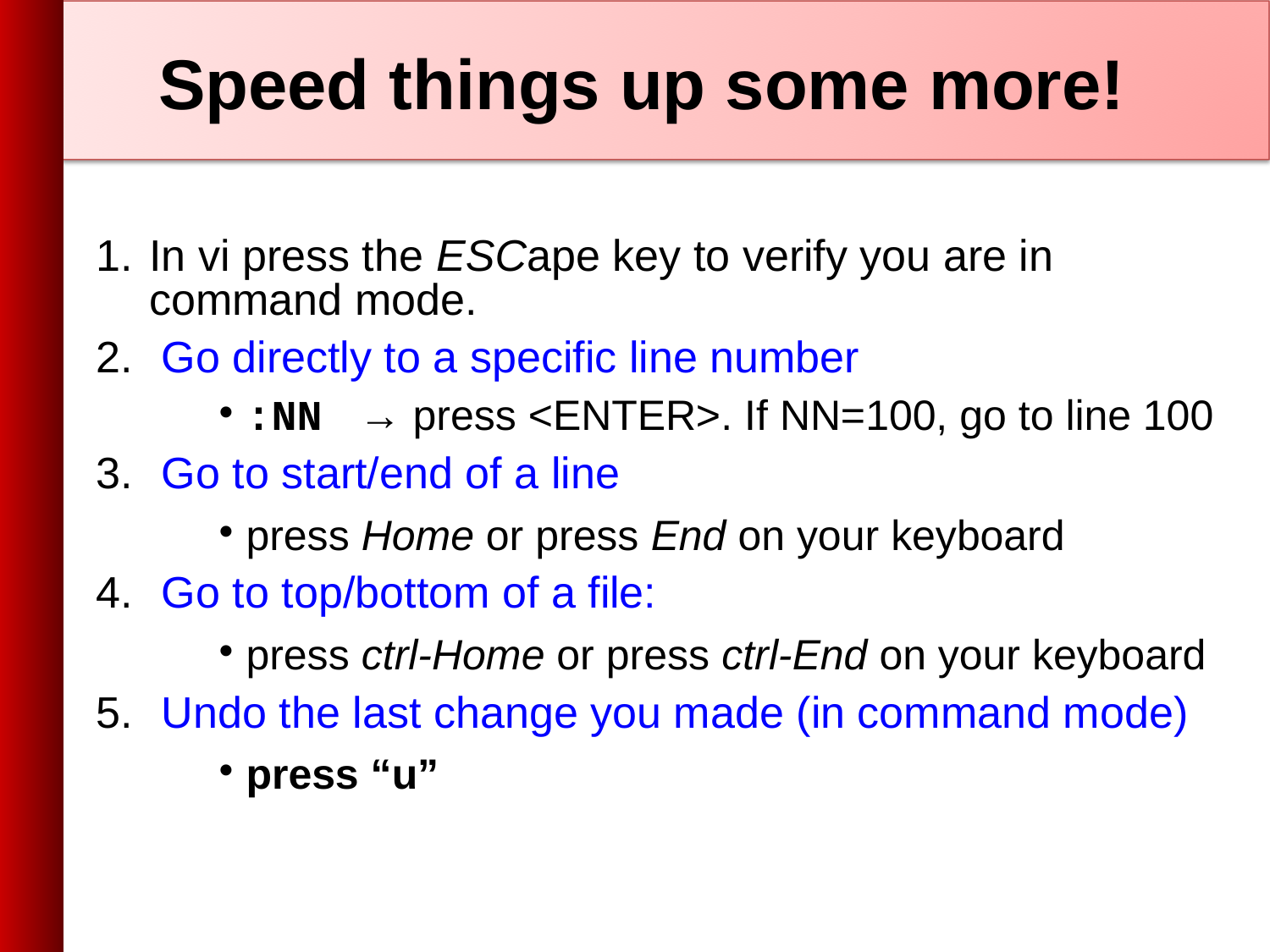

# Speed things up some more!
 In vi press the ESCape key to verify you are in
 command mode.
  Go directly to a specific line number
:NN 	→ press <ENTER>. If NN=100, go to line 100
  Go to start/end of a line
press Home or press End on your keyboard
  Go to top/bottom of a file:
press ctrl-Home or press ctrl-End on your keyboard
  Undo the last change you made (in command mode)
press “u”